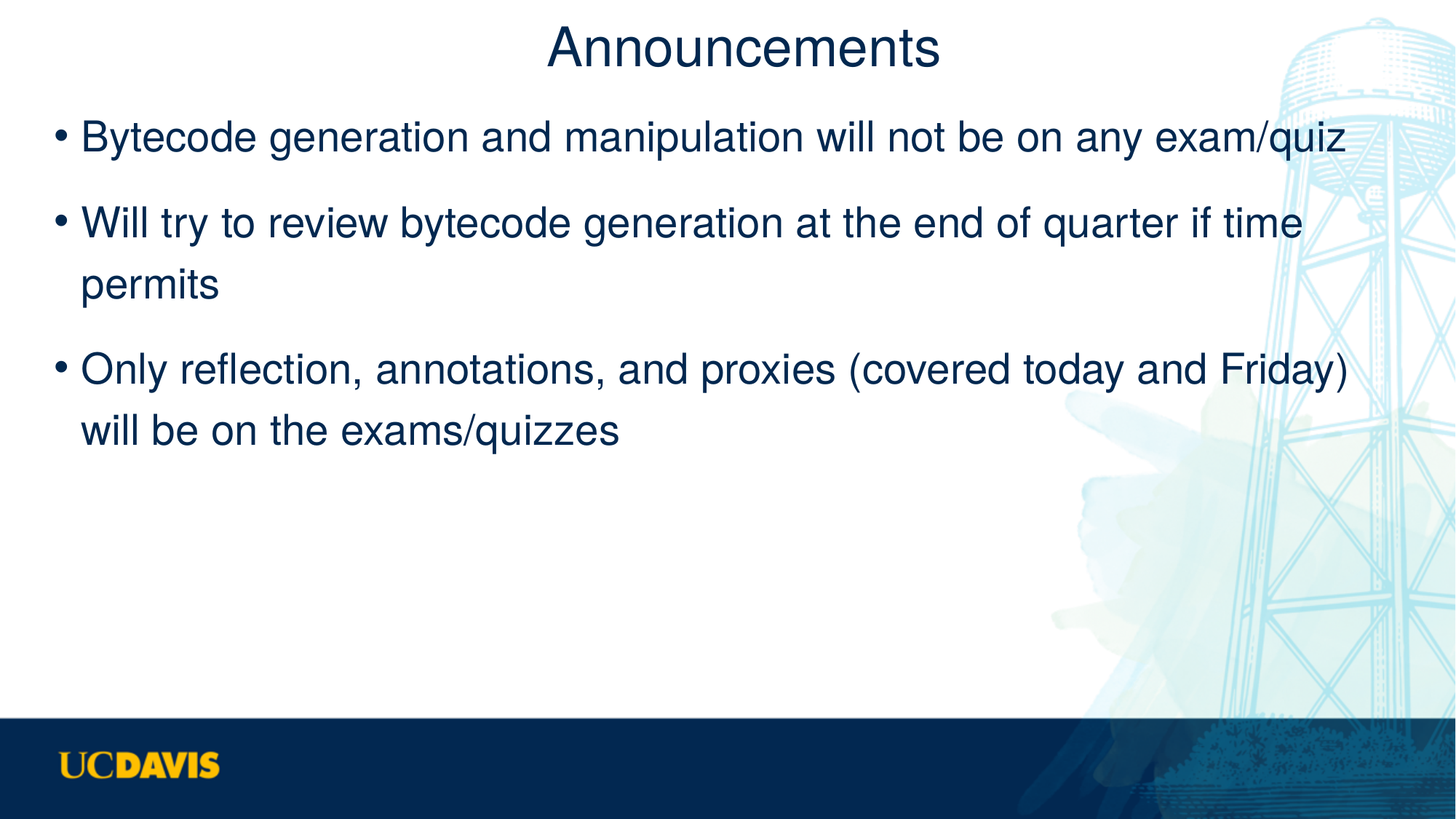

# Announcements
Bytecode generation and manipulation will not be on any exam/quiz
Will try to review bytecode generation at the end of quarter if time permits
Only reflection, annotations, and proxies (covered today and Friday) will be on the exams/quizzes